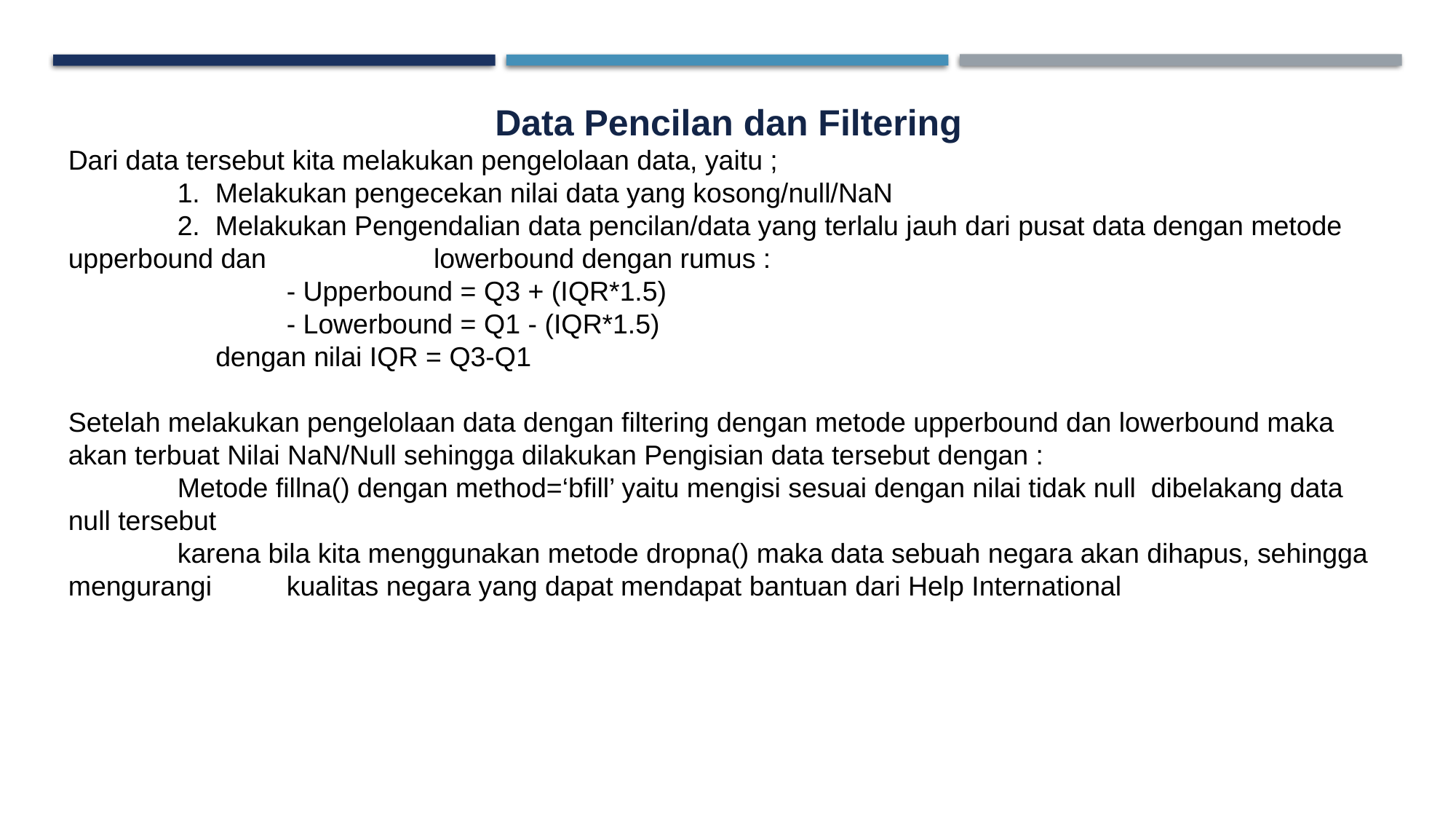

Data Pencilan dan Filtering
Dari data tersebut kita melakukan pengelolaan data, yaitu ;
	1.  Melakukan pengecekan nilai data yang kosong/null/NaN
	2.  Melakukan Pengendalian data pencilan/data yang terlalu jauh dari pusat data dengan metode upperbound dan 		     lowerbound dengan rumus :
		- Upperbound = Q3 + (IQR*1.5)
		- Lowerbound = Q1 - (IQR*1.5)
	     dengan nilai IQR = Q3-Q1

Setelah melakukan pengelolaan data dengan filtering dengan metode upperbound dan lowerbound maka akan terbuat Nilai NaN/Null sehingga dilakukan Pengisian data tersebut dengan :
	Metode fillna() dengan method=‘bfill’ yaitu mengisi sesuai dengan nilai tidak null  dibelakang data null tersebut
	karena bila kita menggunakan metode dropna() maka data sebuah negara akan dihapus, sehingga mengurangi 	kualitas negara yang dapat mendapat bantuan dari Help International